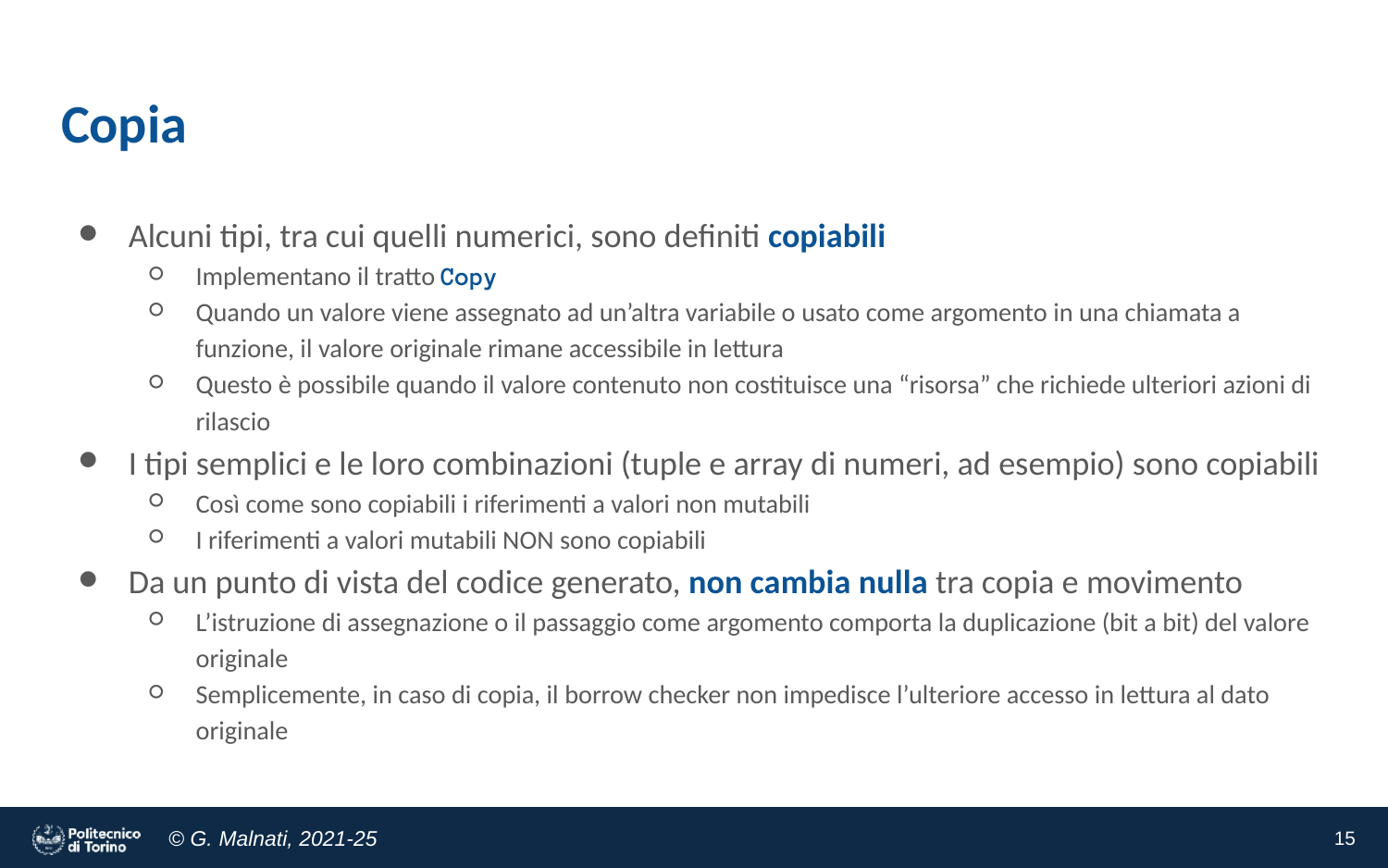

# Copia
Alcuni tipi, tra cui quelli numerici, sono definiti copiabili
Implementano il tratto Copy
Quando un valore viene assegnato ad un’altra variabile o usato come argomento in una chiamata a funzione, il valore originale rimane accessibile in lettura
Questo è possibile quando il valore contenuto non costituisce una “risorsa” che richiede ulteriori azioni di rilascio
I tipi semplici e le loro combinazioni (tuple e array di numeri, ad esempio) sono copiabili
Così come sono copiabili i riferimenti a valori non mutabili
I riferimenti a valori mutabili NON sono copiabili
Da un punto di vista del codice generato, non cambia nulla tra copia e movimento
L’istruzione di assegnazione o il passaggio come argomento comporta la duplicazione (bit a bit) del valore originale
Semplicemente, in caso di copia, il borrow checker non impedisce l’ulteriore accesso in lettura al dato originale
15